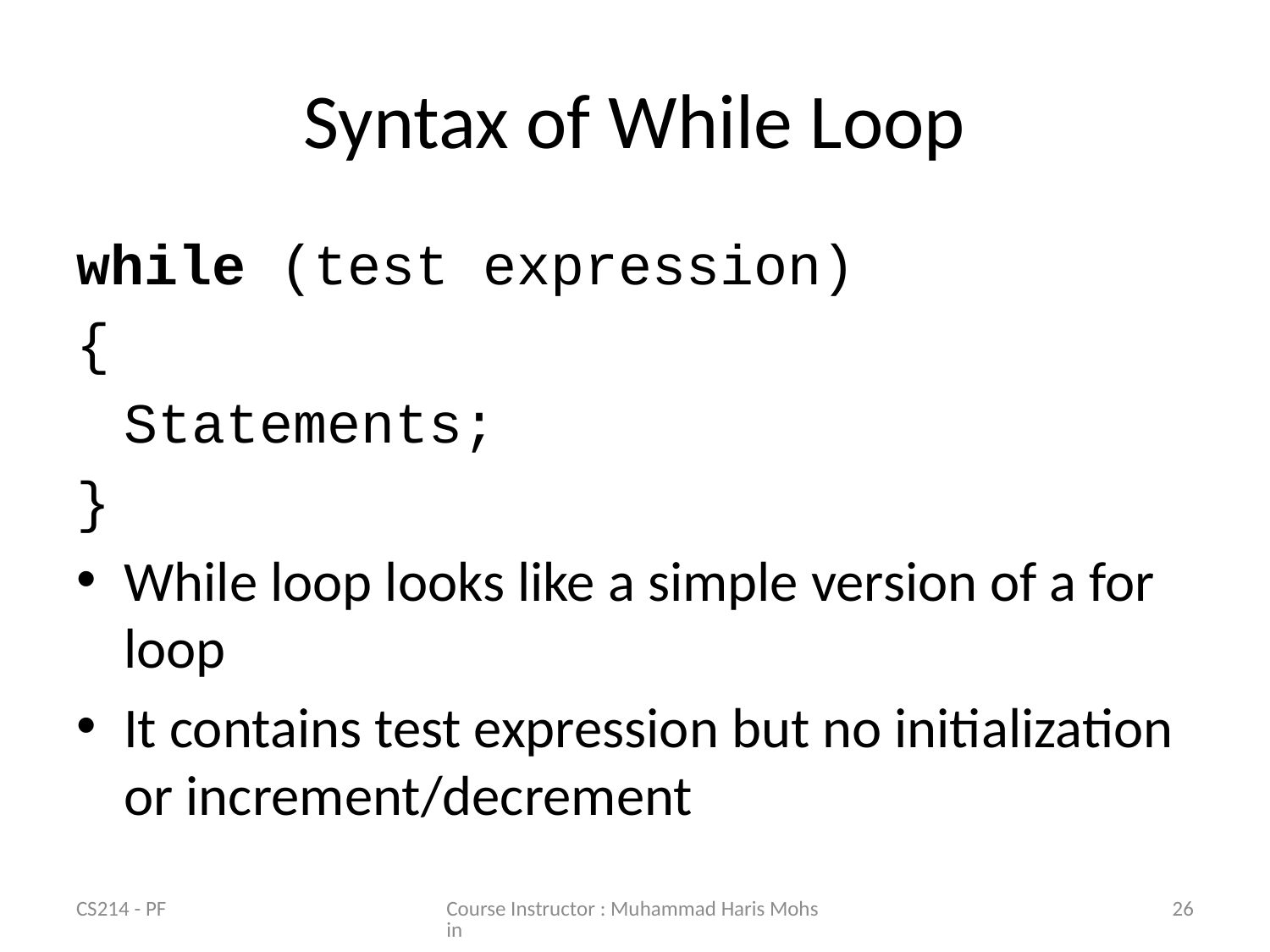

# Syntax of While Loop
while (test expression)
{
	Statements;
}
While loop looks like a simple version of a for loop
It contains test expression but no initialization or increment/decrement
CS214 - PF
Course Instructor : Muhammad Haris Mohsin
26